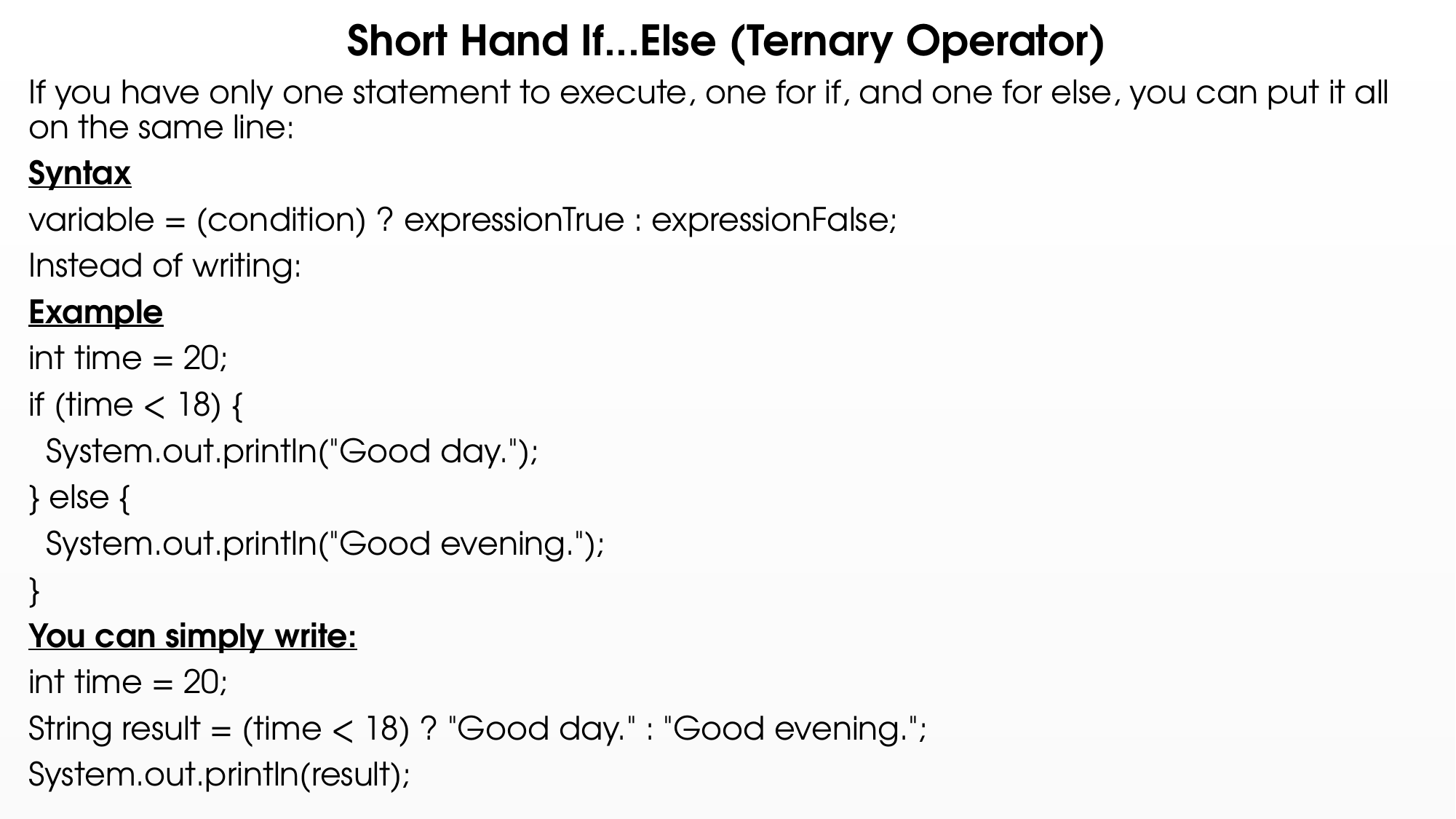

# Short Hand If...Else (Ternary Operator)
If you have only one statement to execute, one for if, and one for else, you can put it all on the same line:
Syntax
variable = (condition) ? expressionTrue : expressionFalse;
Instead of writing:
Example
int time = 20;
if (time < 18) {
  System.out.println("Good day.");
} else {
  System.out.println("Good evening.");
}
You can simply write:
int time = 20;
String result = (time < 18) ? "Good day." : "Good evening.";
System.out.println(result);